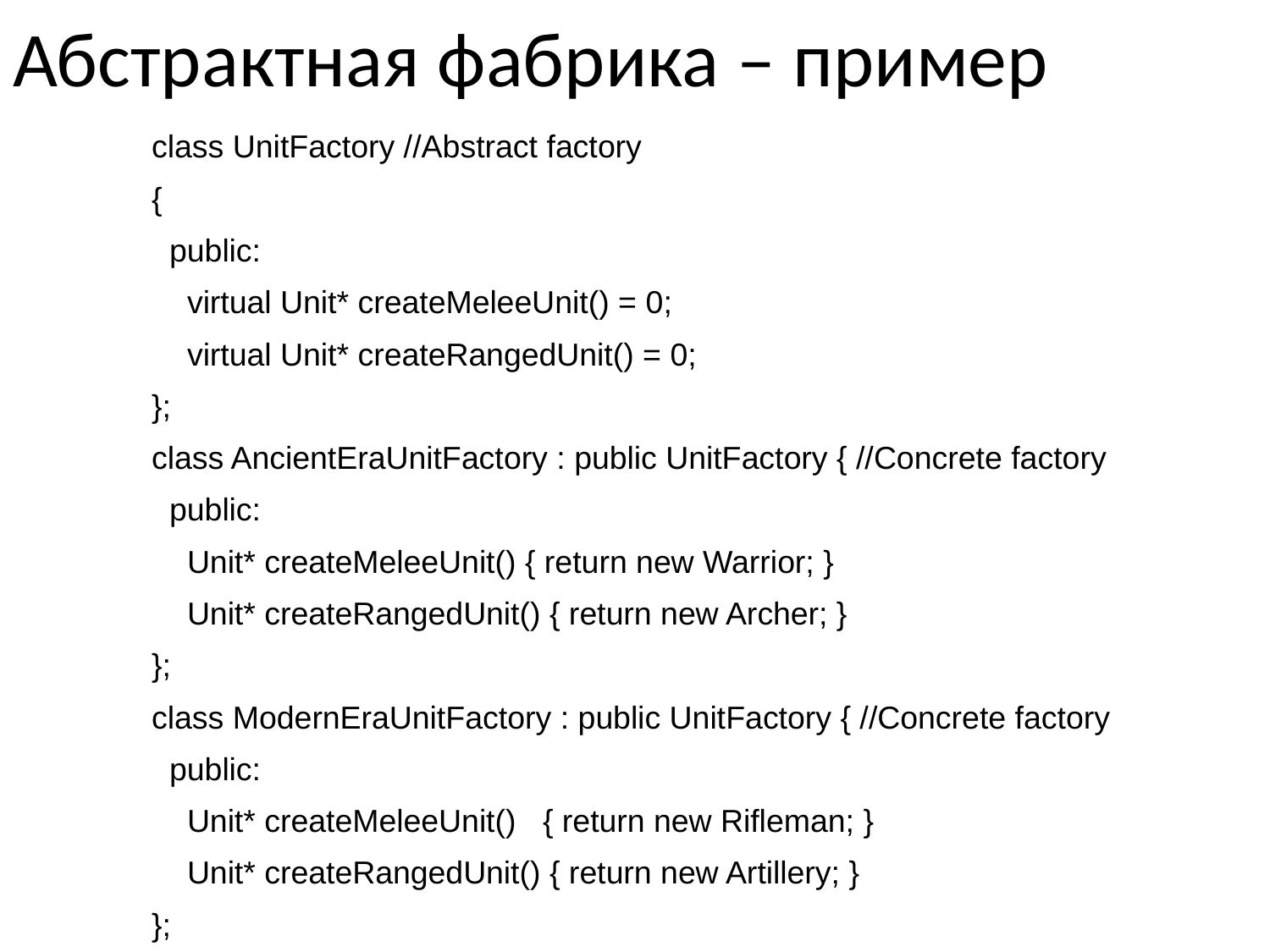

# Абстрактная фабрика – пример
class UnitFactory //Abstract factory
{
  public:
    virtual Unit* createMeleeUnit() = 0;
    virtual Unit* createRangedUnit() = 0;
};
class AncientEraUnitFactory : public UnitFactory { //Concrete factory
  public:
    Unit* createMeleeUnit() { return new Warrior; }
    Unit* createRangedUnit() { return new Archer; }
};
class ModernEraUnitFactory : public UnitFactory { //Concrete factory
  public:
    Unit* createMeleeUnit()   { return new Rifleman; }
    Unit* createRangedUnit() { return new Artillery; }
};